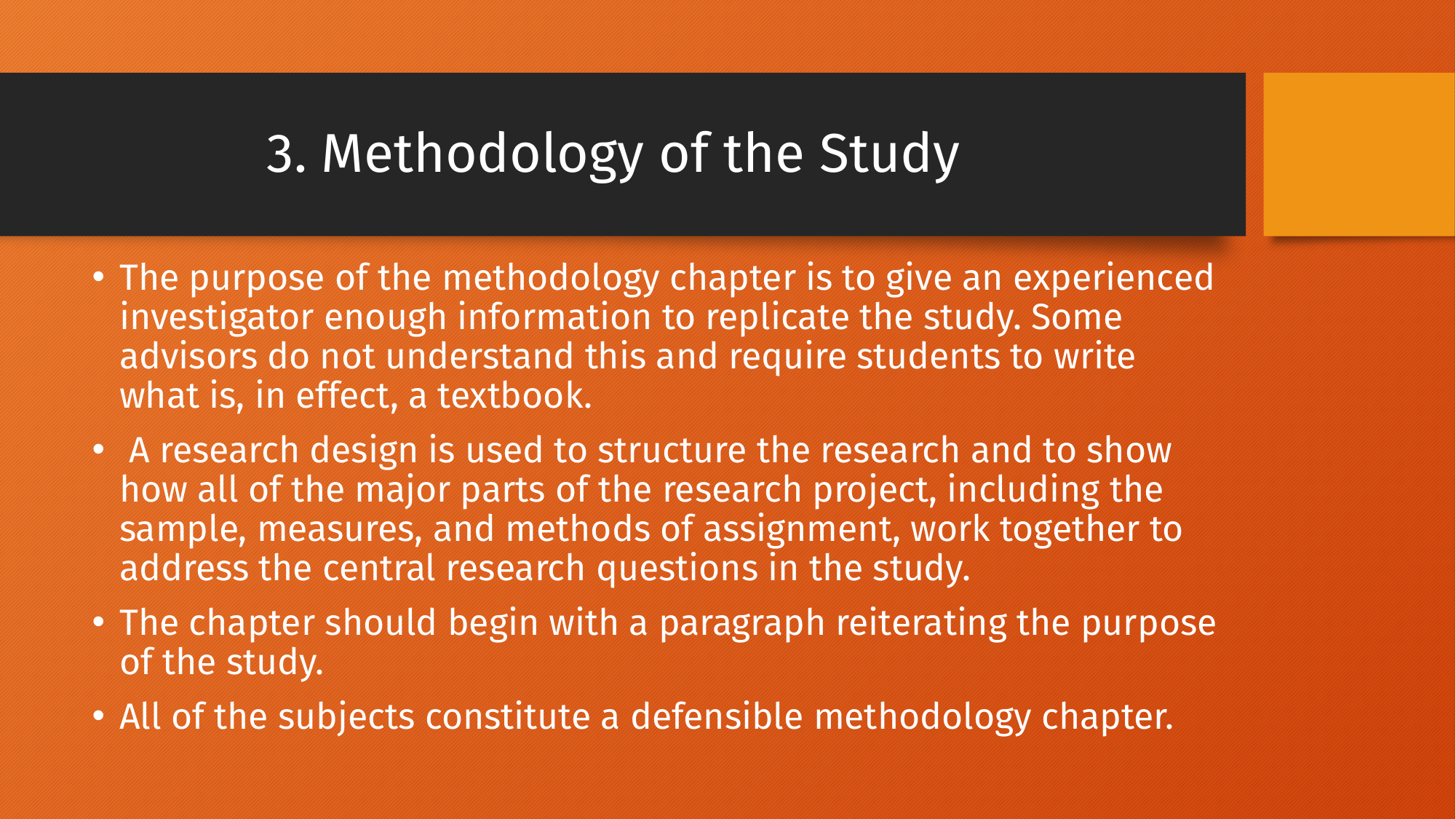

# 3. Methodology of the Study
The purpose of the methodology chapter is to give an experienced investigator enough information to replicate the study. Some advisors do not understand this and require students to write what is, in effect, a textbook.
 A research design is used to structure the research and to show how all of the major parts of the research project, including the sample, measures, and methods of assignment, work together to address the central research questions in the study.
The chapter should begin with a paragraph reiterating the purpose of the study.
All of the subjects constitute a defensible methodology chapter.